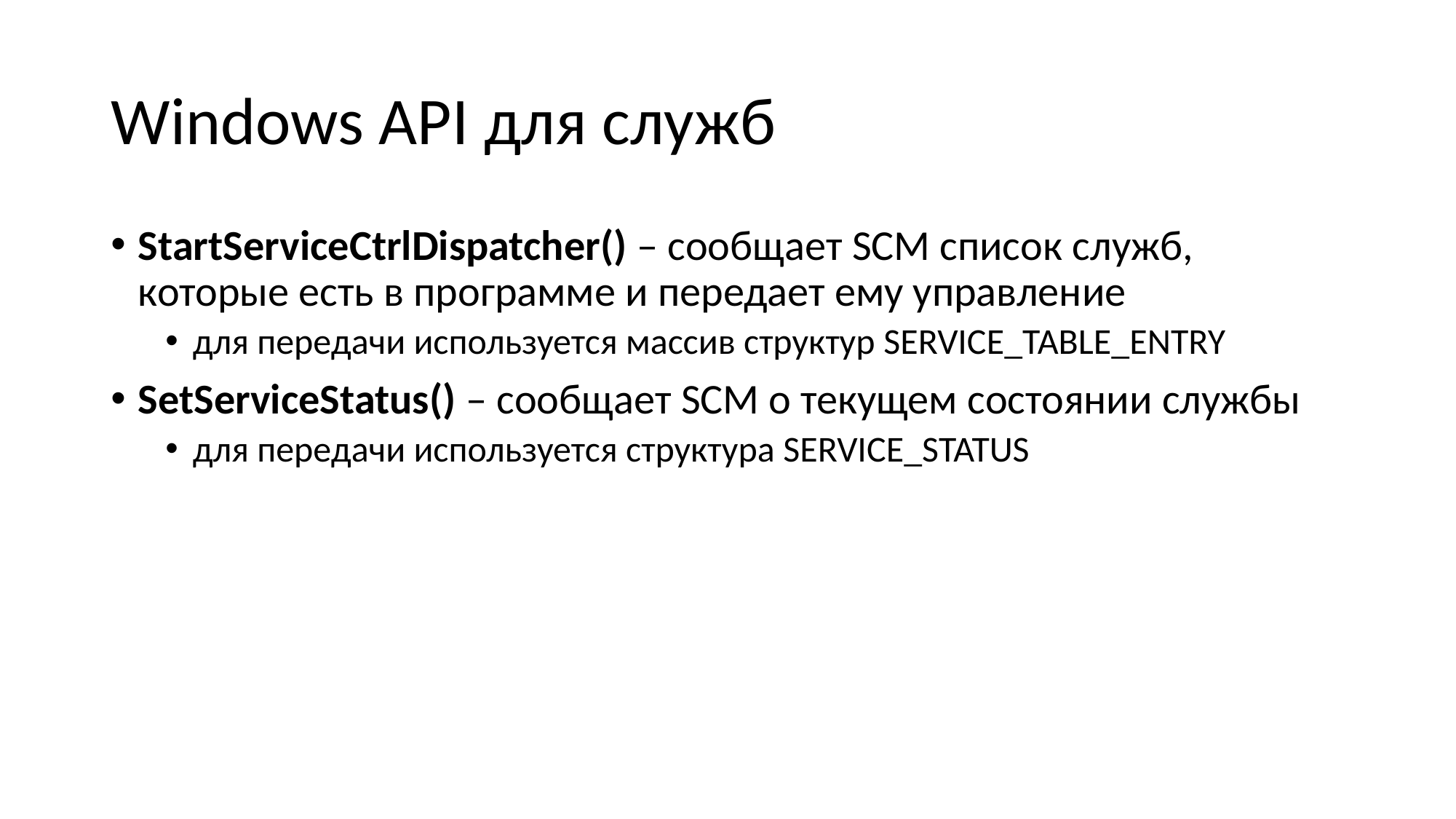

# Windows API для служб
StartServiceCtrlDispatcher() – сообщает SCM список служб, которые есть в программе и передает ему управление
для передачи используется массив структур SERVICE_TABLE_ENTRY
SetServiceStatus() – сообщает SCM о текущем состоянии службы
для передачи используется структура SERVICE_STATUS